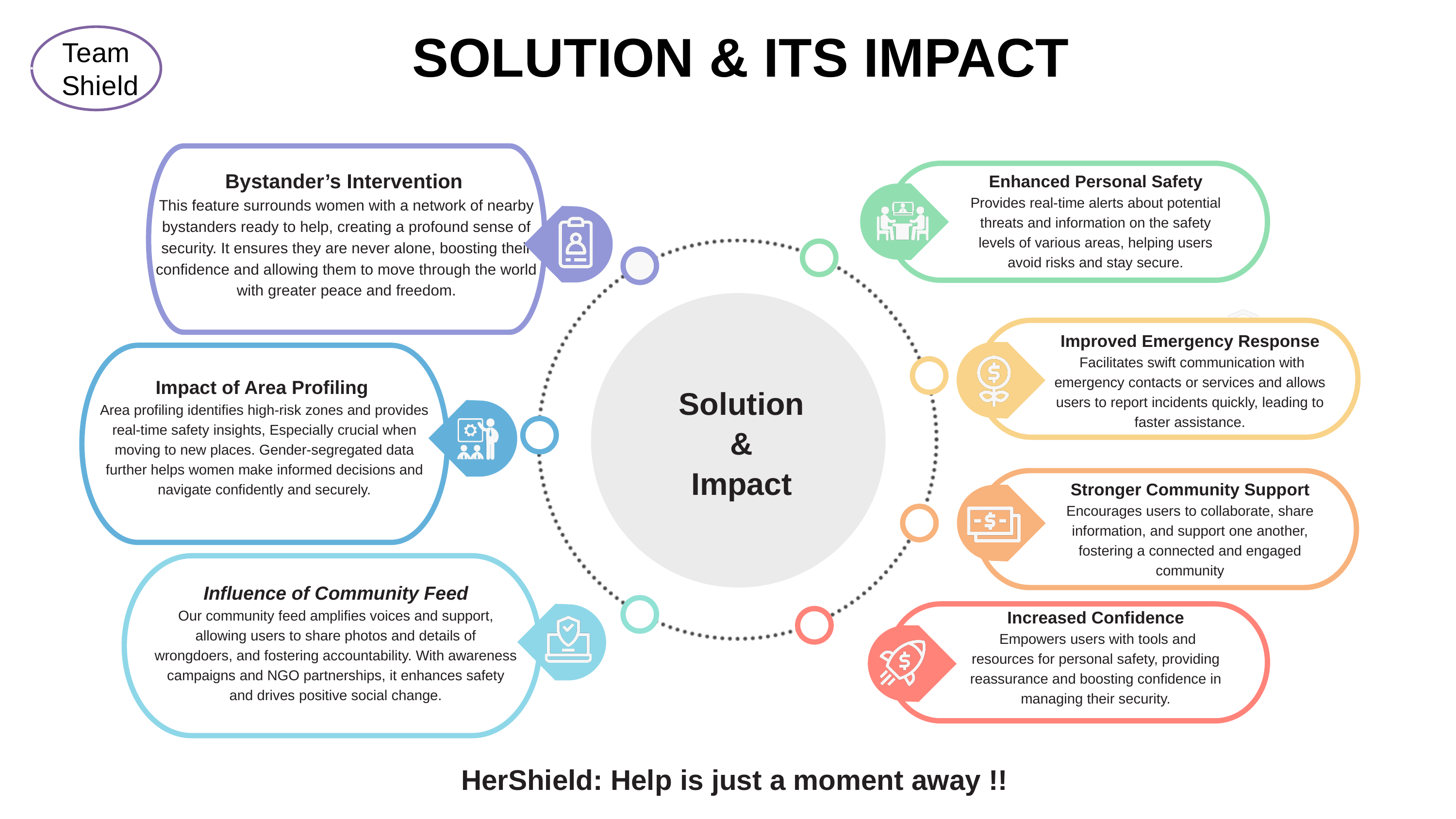

SOLUTION & ITS IMPACT

Team
 Shield

Bystander’s Intervention
This feature surrounds women with a network of nearby bystanders ready to help, creating a profound sense of security. It ensures they are never alone, boosting their confidence and allowing them to move through the world with greater peace and freedom.

Enhanced Personal Safety
Provides real-time alerts about potential threats and information on the safety levels of various areas, helping users avoid risks and stay secure.

Improved Emergency Response
 Facilitates swift communication with emergency contacts or services and allows users to report incidents quickly, leading to faster assistance.

Impact of Area Profiling
Area profiling identifies high-risk zones and provides real-time safety insights, Especially crucial when moving to new places. Gender-segregated data further helps women make informed decisions and navigate confidently and securely.
Solution
&
Impact

Stronger Community Support
Encourages users to collaborate, share information, and support one another, fostering a connected and engaged community

Influence of Community Feed
Our community feed amplifies voices and support, allowing users to share photos and details of wrongdoers, and fostering accountability. With awareness campaigns and NGO partnerships, it enhances safety and drives positive social change.

Increased Confidence
 Empowers users with tools and resources for personal safety, providing reassurance and boosting confidence in managing their security.

HerShield: Help is just a moment away !!
5